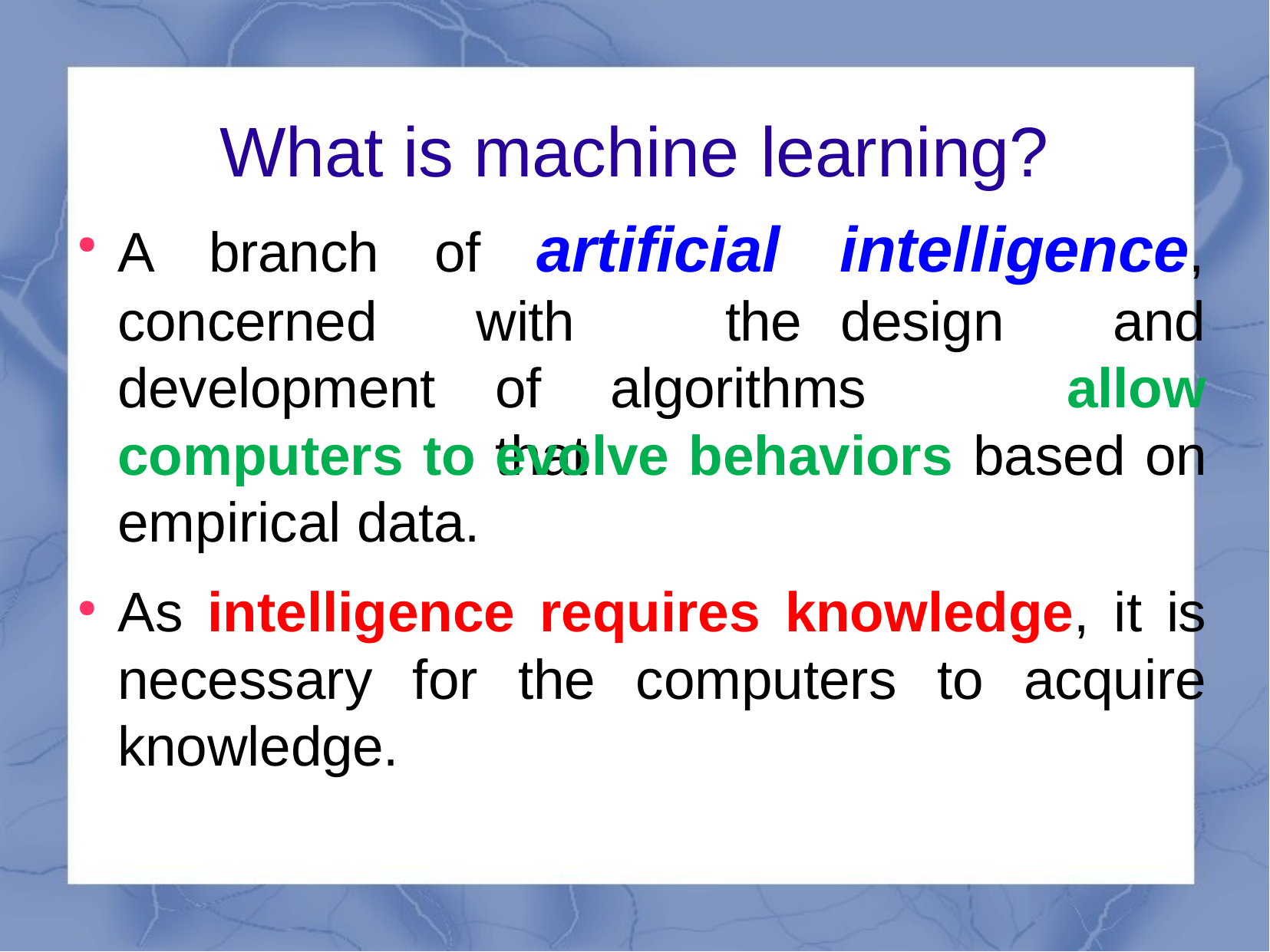

# What is machine	learning?
A	branch	of	artificial	intelligence,
●
concerned development
with		the	design of	algorithms	that
and
allow
computers to evolve behaviors based on empirical data.
As intelligence requires knowledge, it is necessary  for  the  computers  to  acquire knowledge.
●